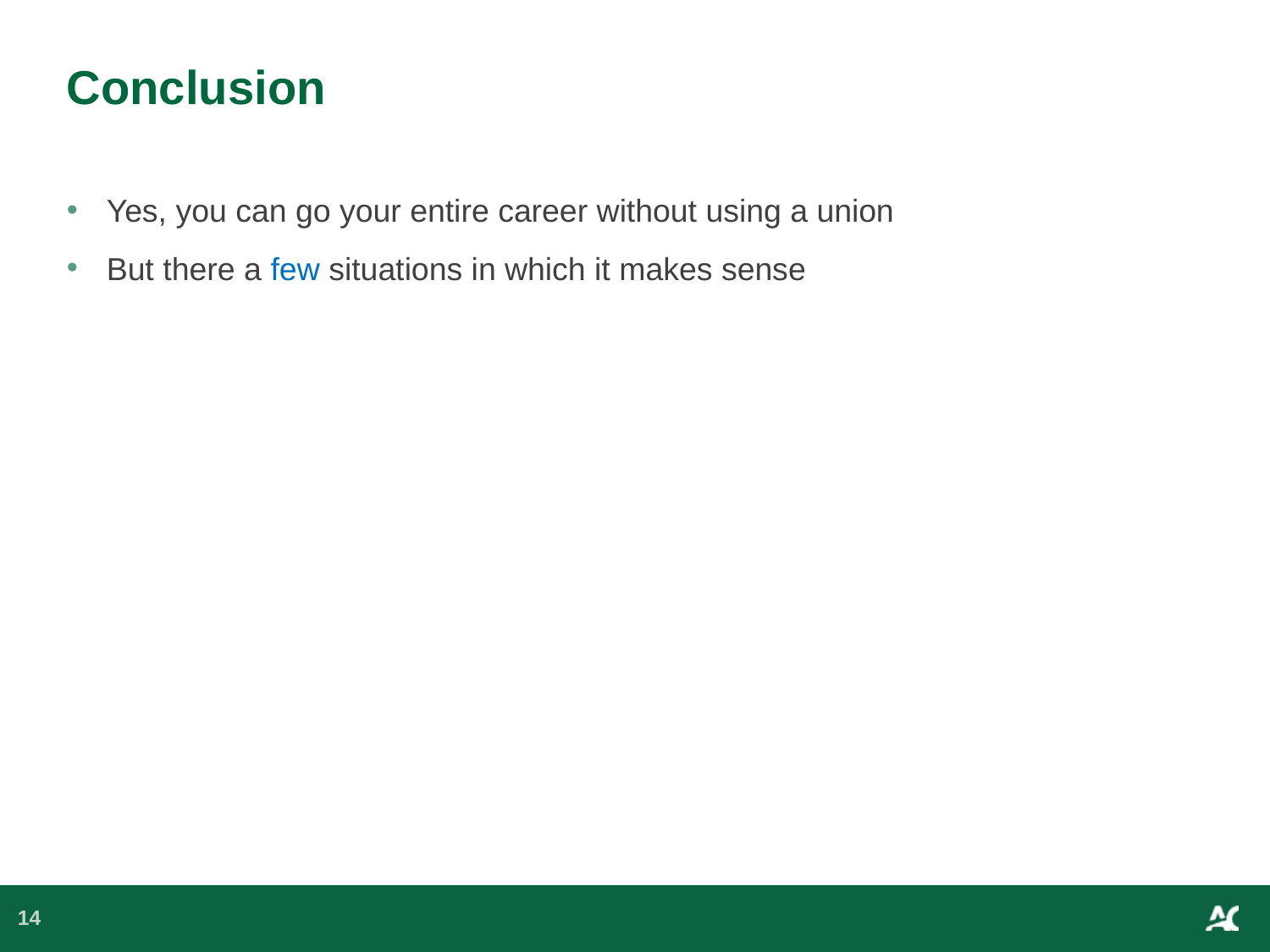

# Conclusion
Yes, you can go your entire career without using a union
But there a few situations in which it makes sense

14